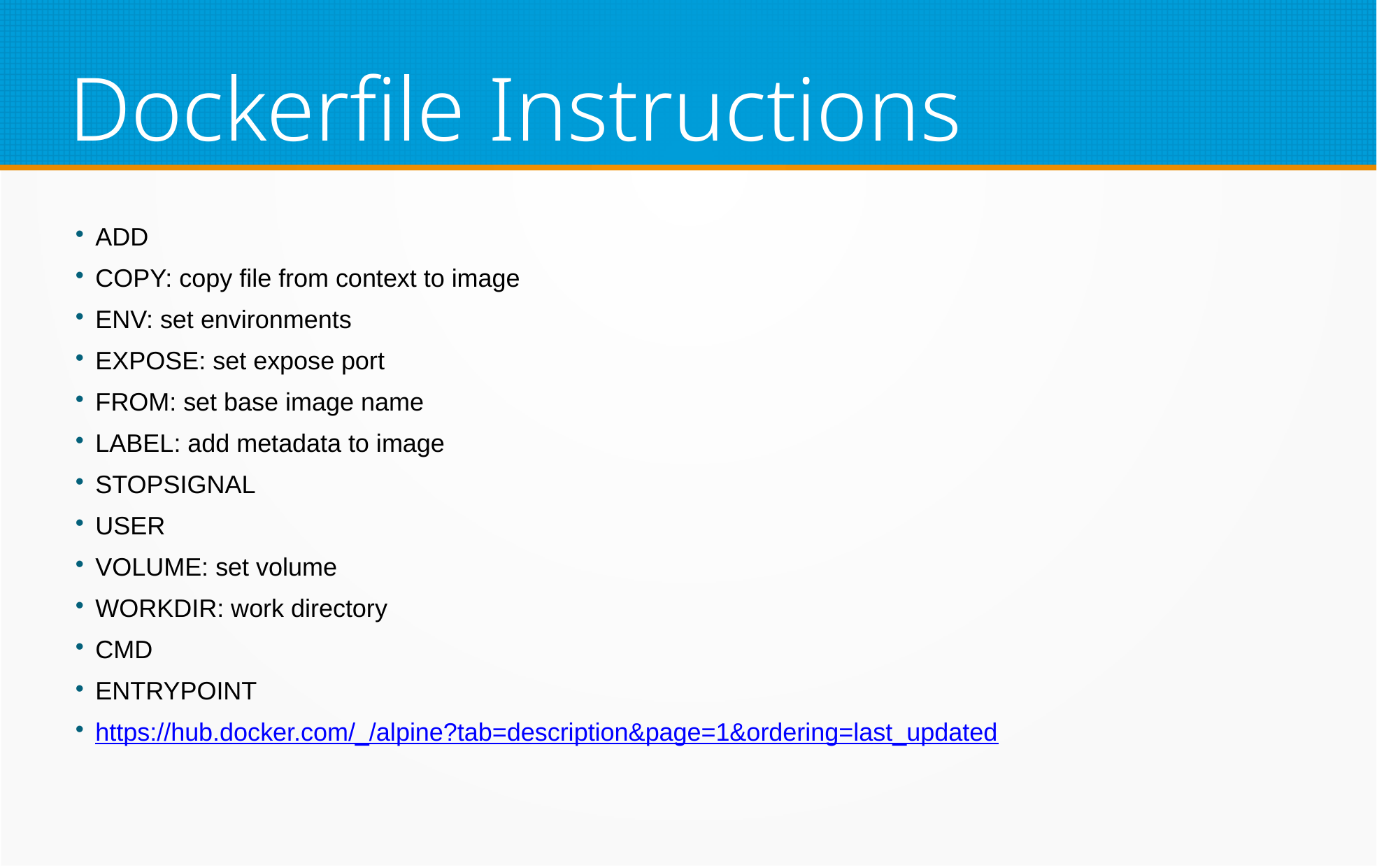

Dockerfile Instructions
ADD
COPY: copy file from context to image
ENV: set environments
EXPOSE: set expose port
FROM: set base image name
LABEL: add metadata to image
STOPSIGNAL
USER
VOLUME: set volume
WORKDIR: work directory
CMD
ENTRYPOINT
https://hub.docker.com/_/alpine?tab=description&page=1&ordering=last_updated